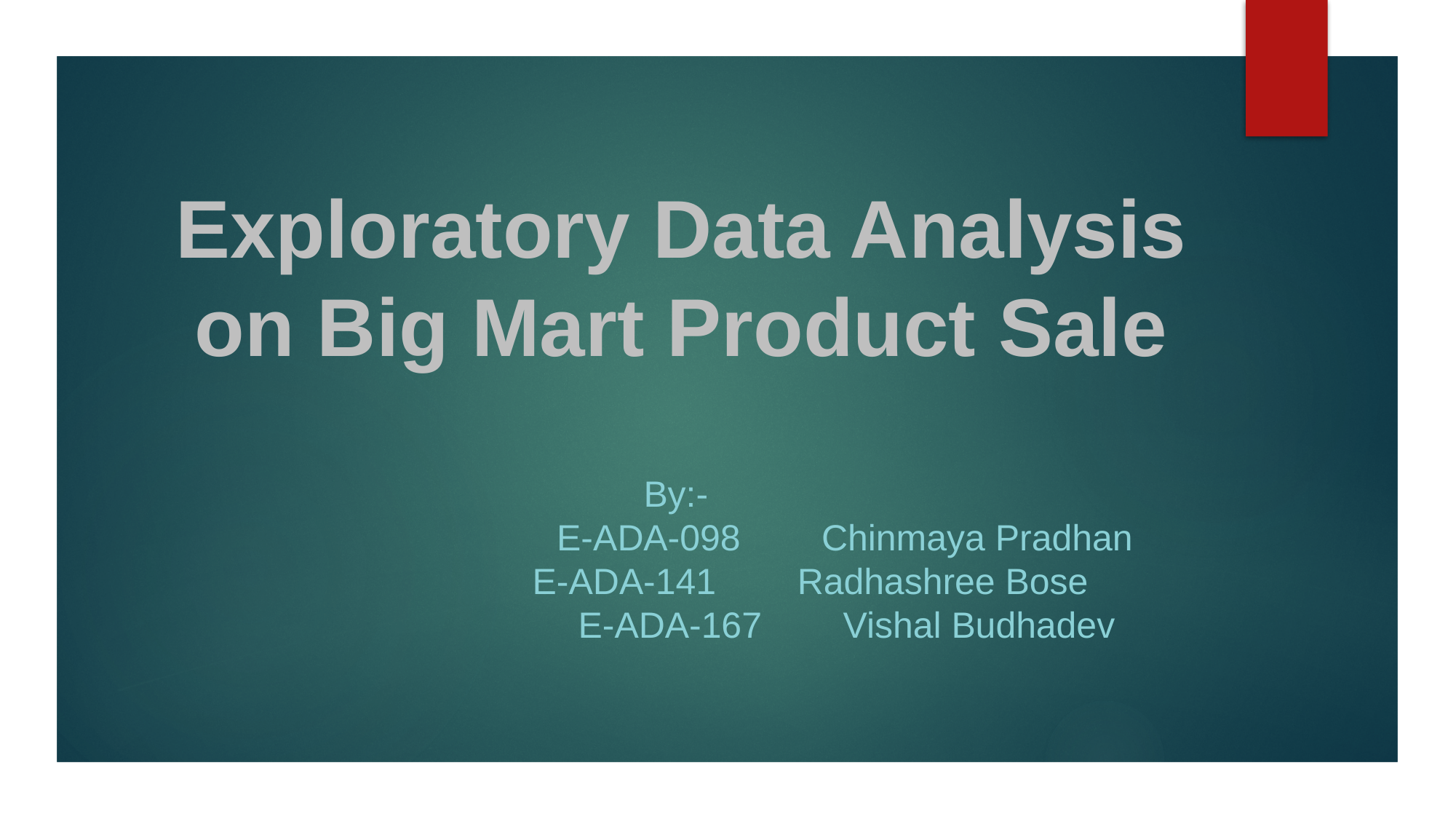

# Exploratory Data Analysis on Big Mart Product Sale By:- E-ADA-098        Chinmaya Pradhan E-ADA-141        Radhashree Bose E-ADA-167        Vishal Budhadev